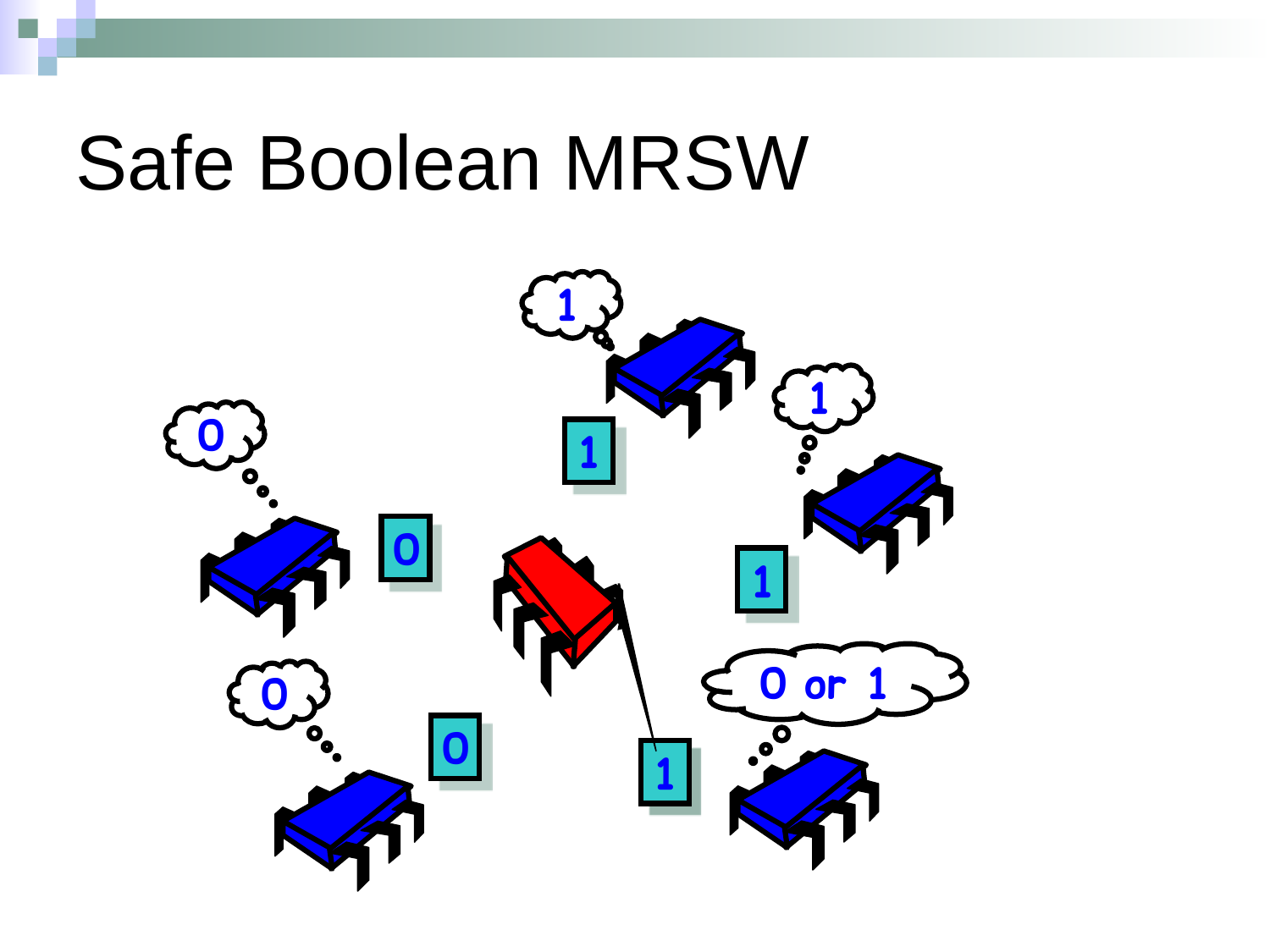

Safe Boolean MRSW
1

1
0
1

0

1
0 or 1
0
0
0
1